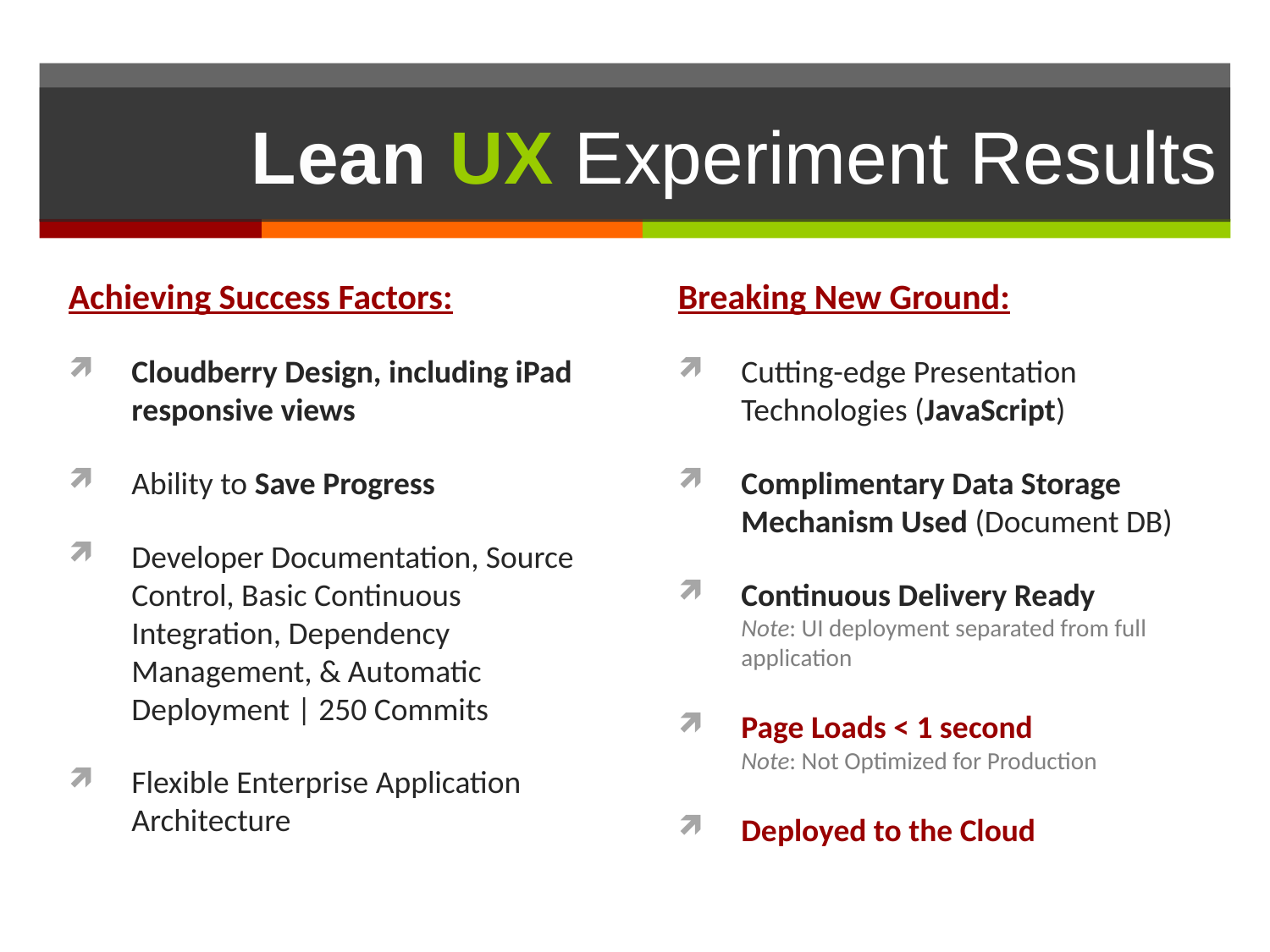

# Lean UX Experiment Results
Breaking New Ground:
Cutting-edge Presentation Technologies (JavaScript)
Complimentary Data Storage Mechanism Used (Document DB)
Continuous Delivery Ready
Note: UI deployment separated from full application
Page Loads < 1 second
Note: Not Optimized for Production
Deployed to the Cloud
Achieving Success Factors:
Cloudberry Design, including iPad responsive views
Ability to Save Progress
Developer Documentation, Source Control, Basic Continuous Integration, Dependency Management, & Automatic Deployment | 250 Commits
Flexible Enterprise Application Architecture